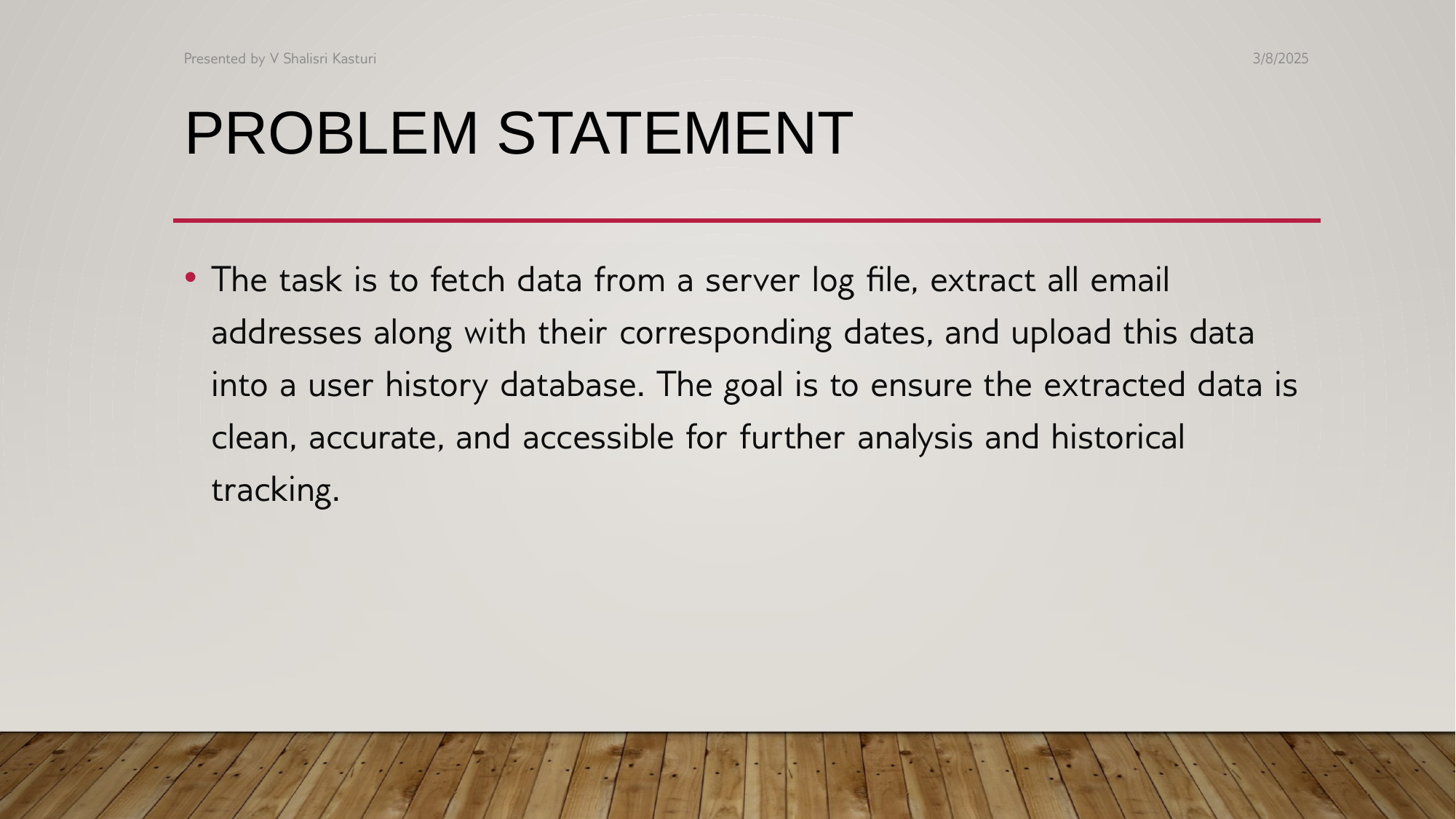

Presented by V Shalisri Kasturi
3/8/2025
# Problem statement
The task is to fetch data from a server log file, extract all email addresses along with their corresponding dates, and upload this data into a user history database. The goal is to ensure the extracted data is clean, accurate, and accessible for further analysis and historical tracking.